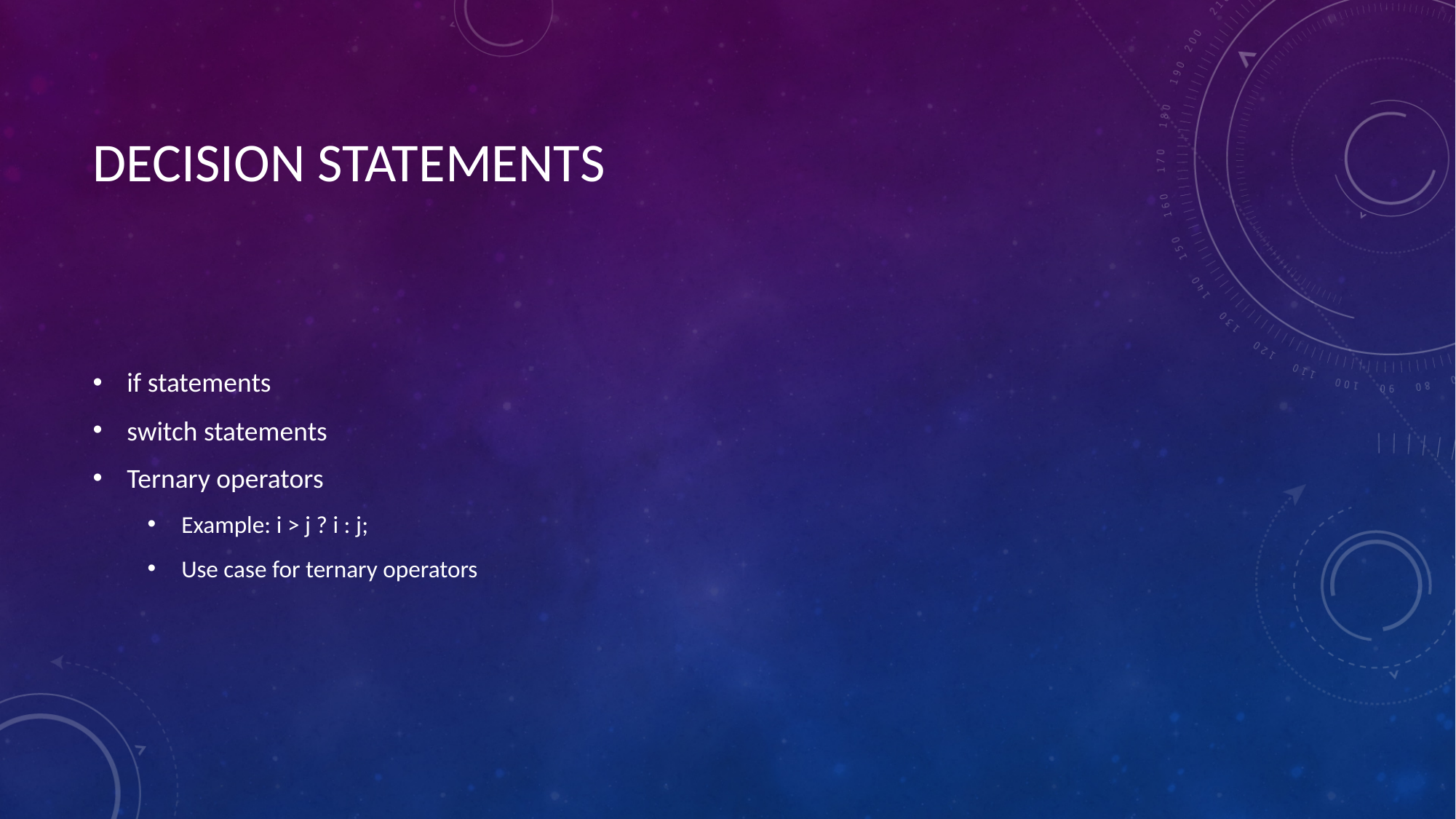

# Decision statements
if statements
switch statements
Ternary operators
Example: i > j ? i : j;
Use case for ternary operators